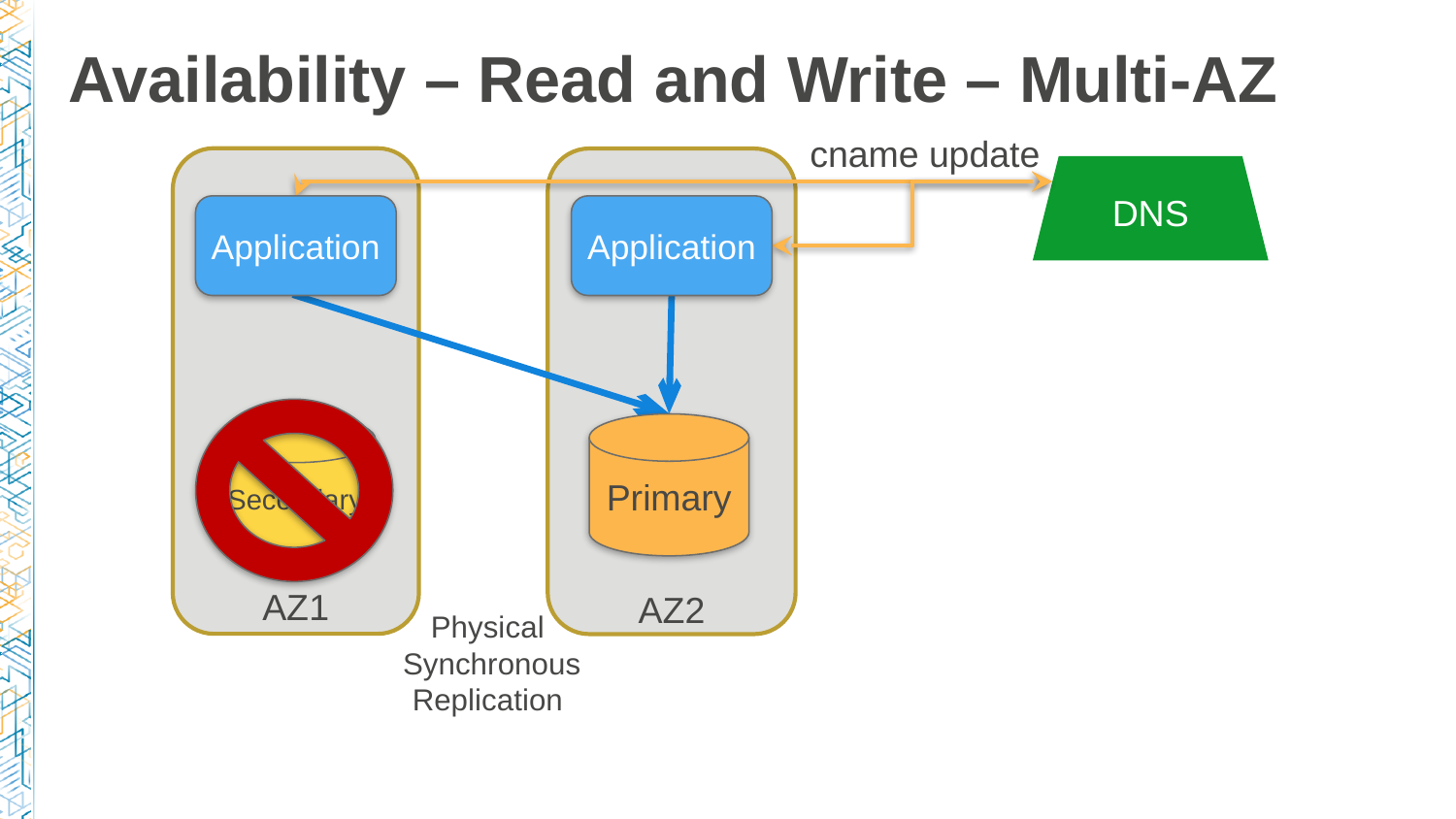

# Availability – Read and Write – Multi-AZ
cname update

DNS
Application
Application

Primary
Secondary
AZ1
AZ2
Physical
 Synchronous
Replication